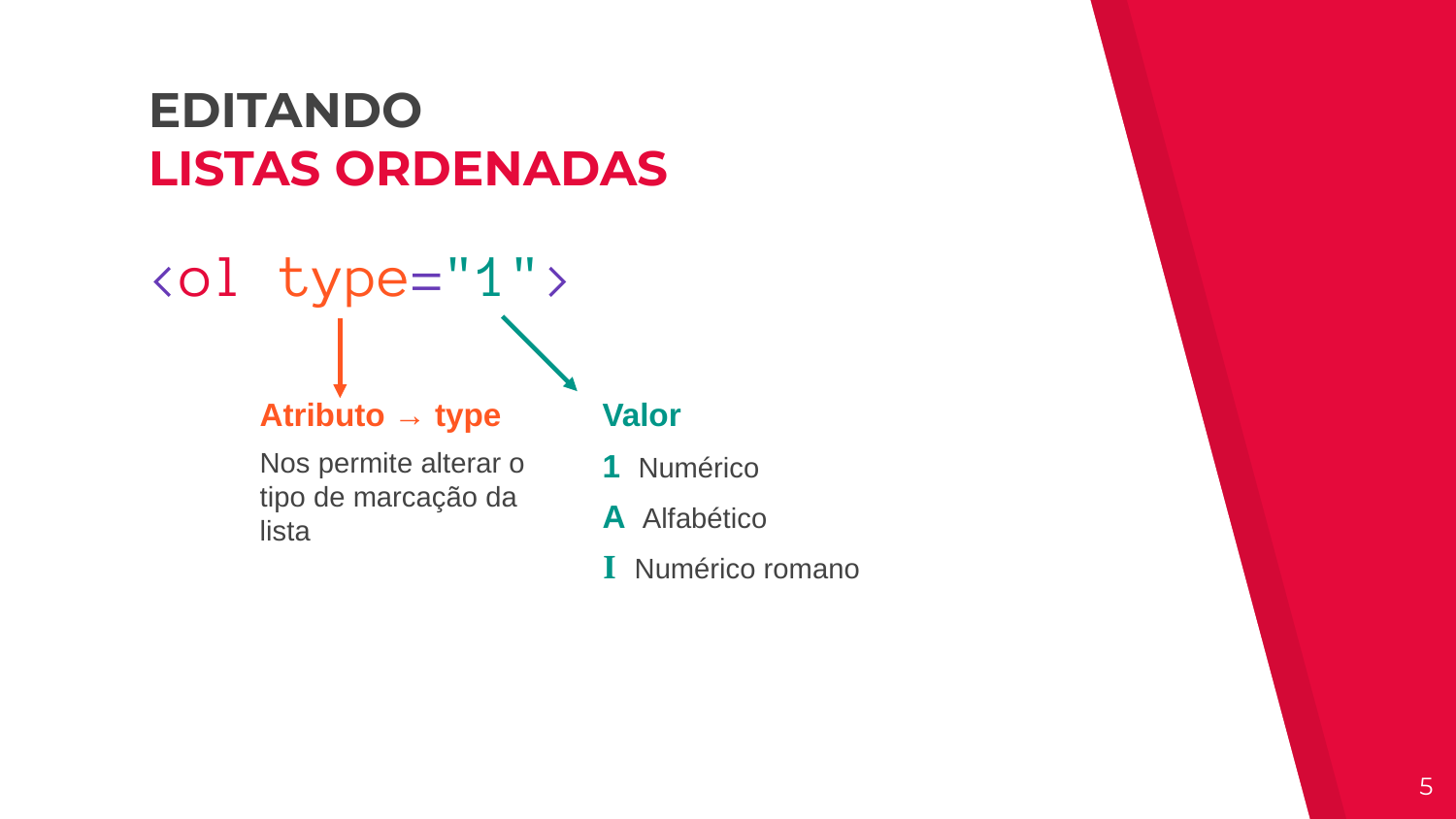

EDITANDO
LISTAS ORDENADAS
<ol type="1">
Atributo → type
Nos permite alterar o tipo de marcação da lista
Valor
1  Numérico
A  Alfabético
I  Numérico romano

5